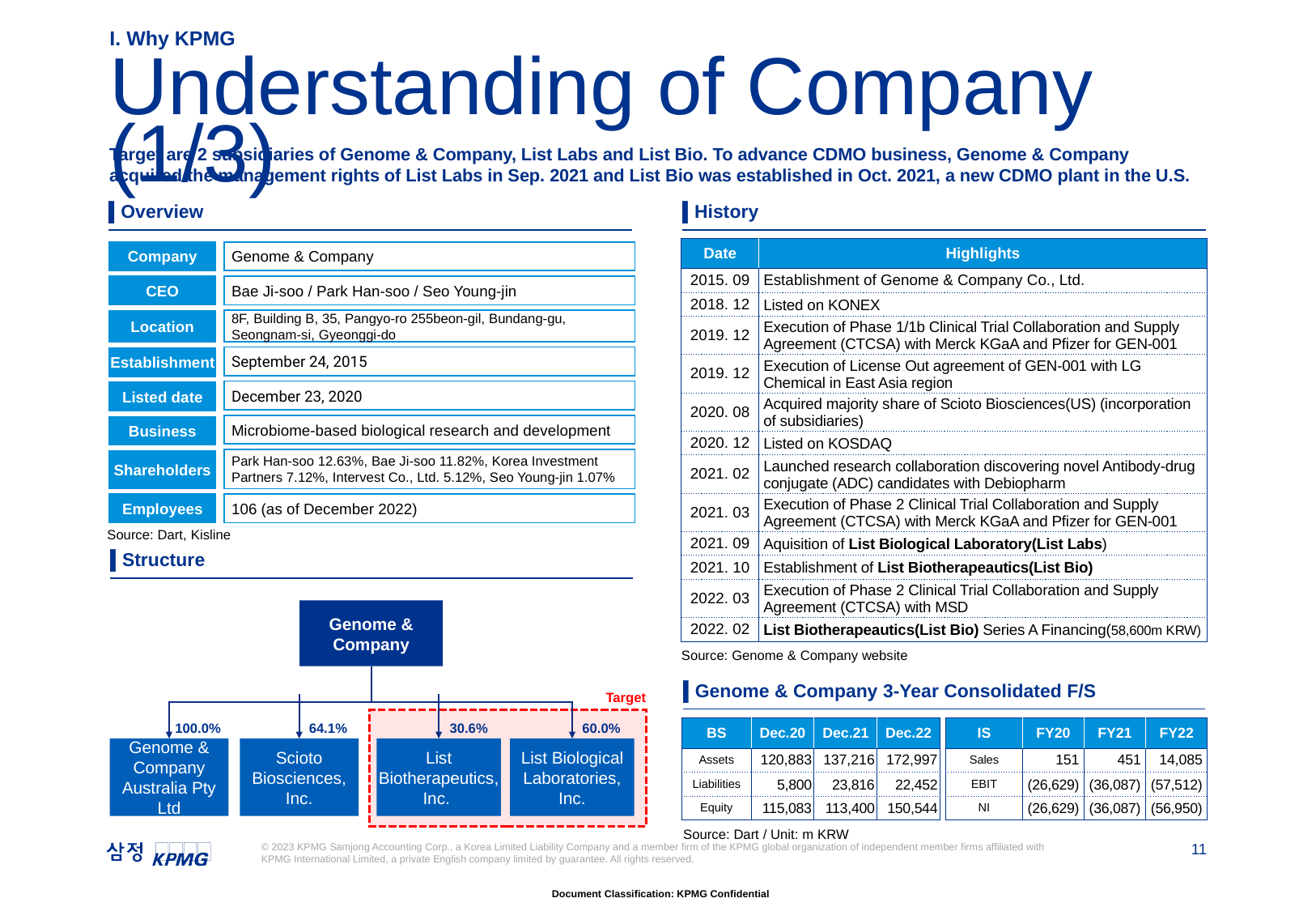

I. Why KPMG
# Understanding of Company (1/3)
Target are 2 subsidiaries of Genome & Company, List Labs and List Bio. To advance CDMO business, Genome & Company acquired the management rights of List Labs in Sep. 2021 and List Bio was established in Oct. 2021, a new CDMO plant in the U.S.
| Overview |
| --- |
| History |
| --- |
| Date | Highlights |
| --- | --- |
| 2015. 09 | Establishment of Genome & Company Co., Ltd. |
| 2018. 12 | Listed on KONEX |
| 2019. 12 | Execution of Phase 1/1b Clinical Trial Collaboration and Supply Agreement (CTCSA) with Merck KGaA and Pfizer for GEN-001 |
| 2019. 12 | Execution of License Out agreement of GEN-001 with LG Chemical in East Asia region |
| 2020. 08 | Acquired majority share of Scioto Biosciences(US) (incorporation of subsidiaries) |
| 2020. 12 | Listed on KOSDAQ |
| 2021. 02 | Launched research collaboration discovering novel Antibody-drug conjugate (ADC) candidates with Debiopharm |
| 2021. 03 | Execution of Phase 2 Clinical Trial Collaboration and Supply Agreement (CTCSA) with Merck KGaA and Pfizer for GEN-001 |
| 2021. 09 | Aquisition of List Biological Laboratory(List Labs) |
| 2021. 10 | Establishment of List Biotherapeautics(List Bio) |
| 2022. 03 | Execution of Phase 2 Clinical Trial Collaboration and Supply Agreement (CTCSA) with MSD |
| 2022. 02 | List Biotherapeautics(List Bio) Series A Financing(58,600m KRW) |
Company
Genome & Company
Bae Ji-soo / Park Han-soo / Seo Young-jin
CEO
8F, Building B, 35, Pangyo-ro 255beon-gil, Bundang-gu, Seongnam-si, Gyeonggi-do
Location
September 24, 2015
Establishment
December 23, 2020
Listed date
Microbiome-based biological research and development
Business
Park Han-soo 12.63%, Bae Ji-soo 11.82%, Korea Investment Partners 7.12%, Intervest Co., Ltd. 5.12%, Seo Young-jin 1.07%
Shareholders
Employees
106 (as of December 2022)
Source: Dart, Kisline
| Structure |
| --- |
Genome & Company
Source: Genome & Company website
| Genome & Company 3-Year Consolidated F/S |
| --- |
Target
100.0%
64.1%

30.6%
60.0%
| BS | Dec.20 | Dec.21 | Dec.22 |
| --- | --- | --- | --- |
| Assets | 120,883 | 137,216 | 172,997 |
| Liabilities | 5,800 | 23,816 | 22,452 |
| Equity | 115,083 | 113,400 | 150,544 |
| IS | FY20 | FY21 | FY22 |
| --- | --- | --- | --- |
| Sales | 151 | 451 | 14,085 |
| EBIT | (26,629) | (36,087) | (57,512) |
| NI | (26,629) | (36,087) | (56,950) |
Genome & Company Australia Pty Ltd
Scioto Biosciences, Inc.
List Biotherapeutics, Inc.
List Biological Laboratories, Inc.
Source: Dart / Unit: m KRW